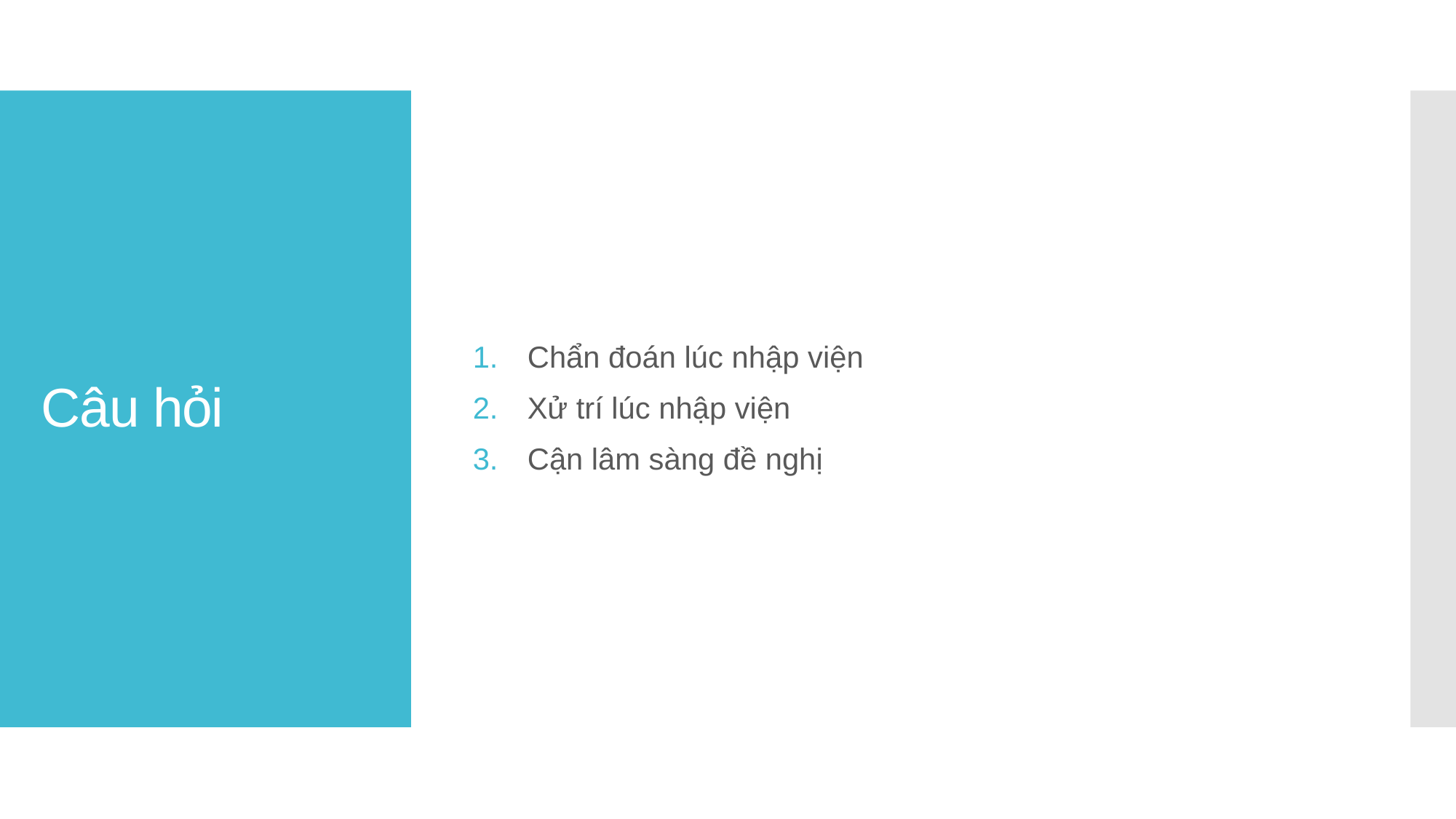

Chẩn đoán lúc nhập viện
Xử trí lúc nhập viện
Cận lâm sàng đề nghị
# Câu hỏi